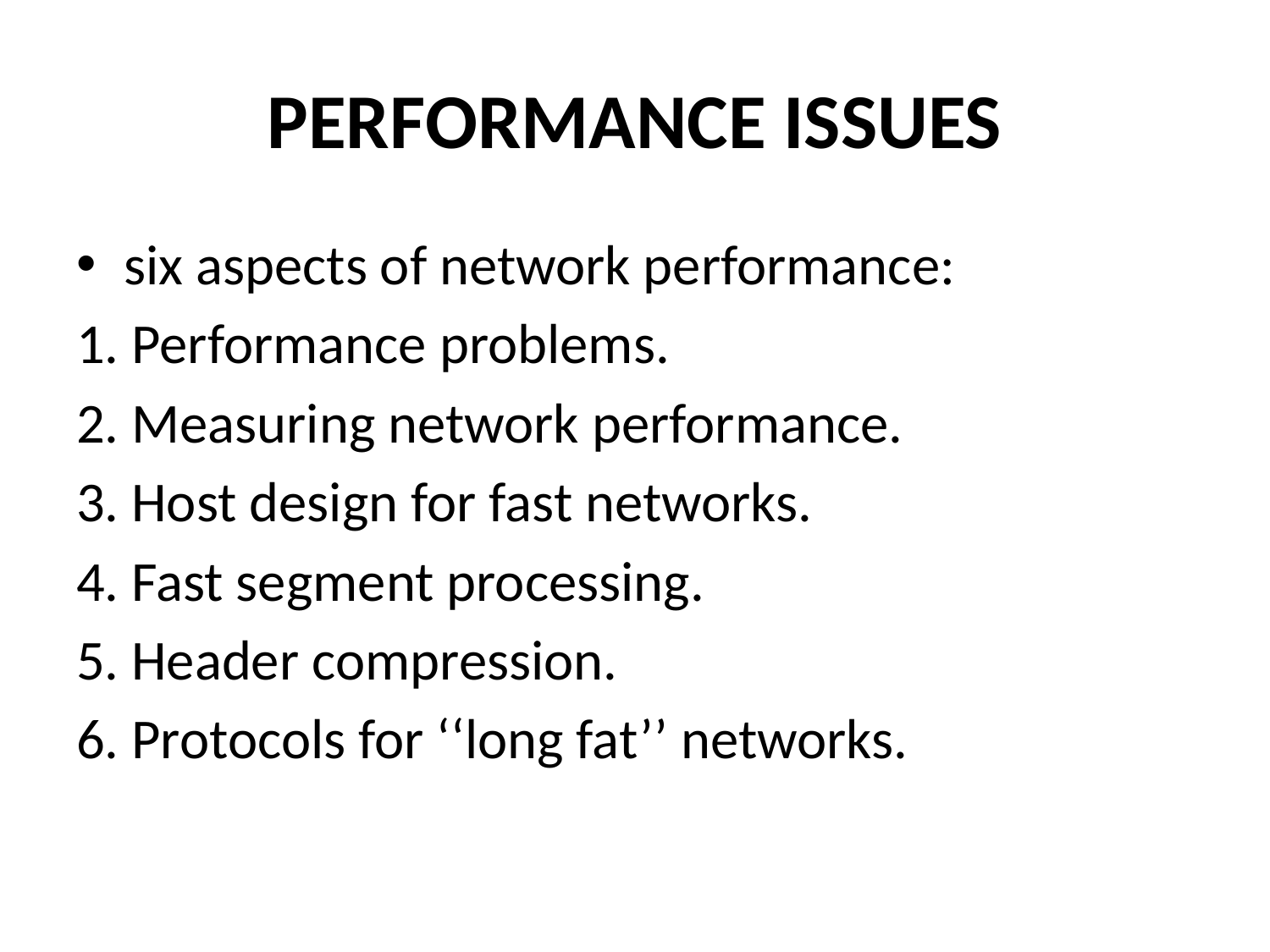

# PERFORMANCE ISSUES
six aspects of network performance:
1. Performance problems.
2. Measuring network performance.
3. Host design for fast networks.
4. Fast segment processing.
5. Header compression.
6. Protocols for ‘‘long fat’’ networks.